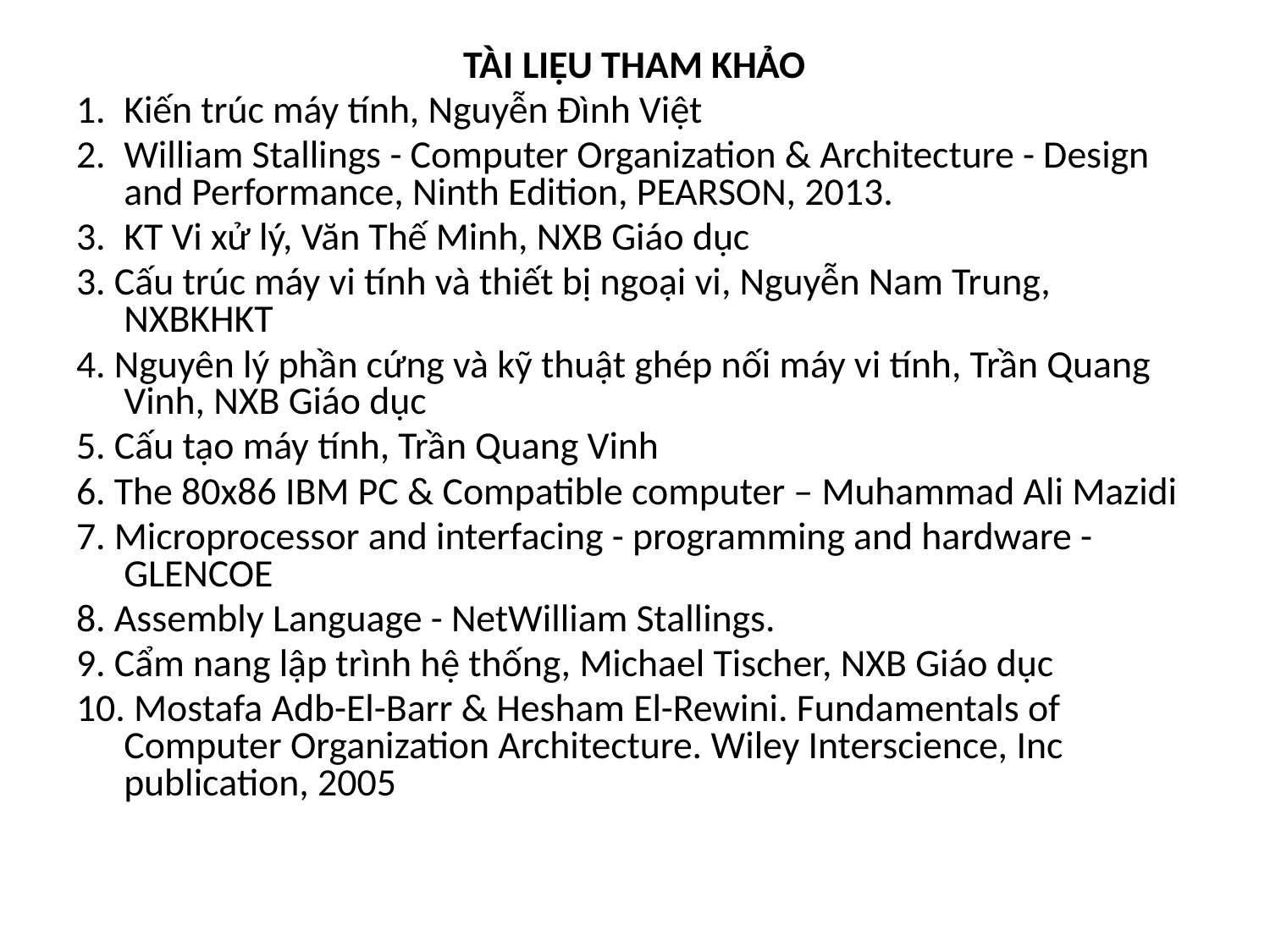

TÀI LIỆU THAM KHẢO
Kiến trúc máy tính, Nguyễn Đình Việt
William Stallings - Computer Organization & Architecture - Design and Performance, Ninth Edition, PEARSON, 2013.
KT Vi xử lý, Văn Thế Minh, NXB Giáo dục
3. Cấu trúc máy vi tính và thiết bị ngoại vi, Nguyễn Nam Trung, NXBKHKT
4. Nguyên lý phần cứng và kỹ thuật ghép nối máy vi tính, Trần Quang Vinh, NXB Giáo dục
5. Cấu tạo máy tính, Trần Quang Vinh
6. The 80x86 IBM PC & Compatible computer – Muhammad Ali Mazidi
7. Microprocessor and interfacing - programming and hardware - GLENCOE
8. Assembly Language - NetWilliam Stallings.
9. Cẩm nang lập trình hệ thống, Michael Tischer, NXB Giáo dục
10. Mostafa Adb-El-Barr & Hesham El-Rewini. Fundamentals of Computer Organization Architecture. Wiley Interscience, Inc publication, 2005